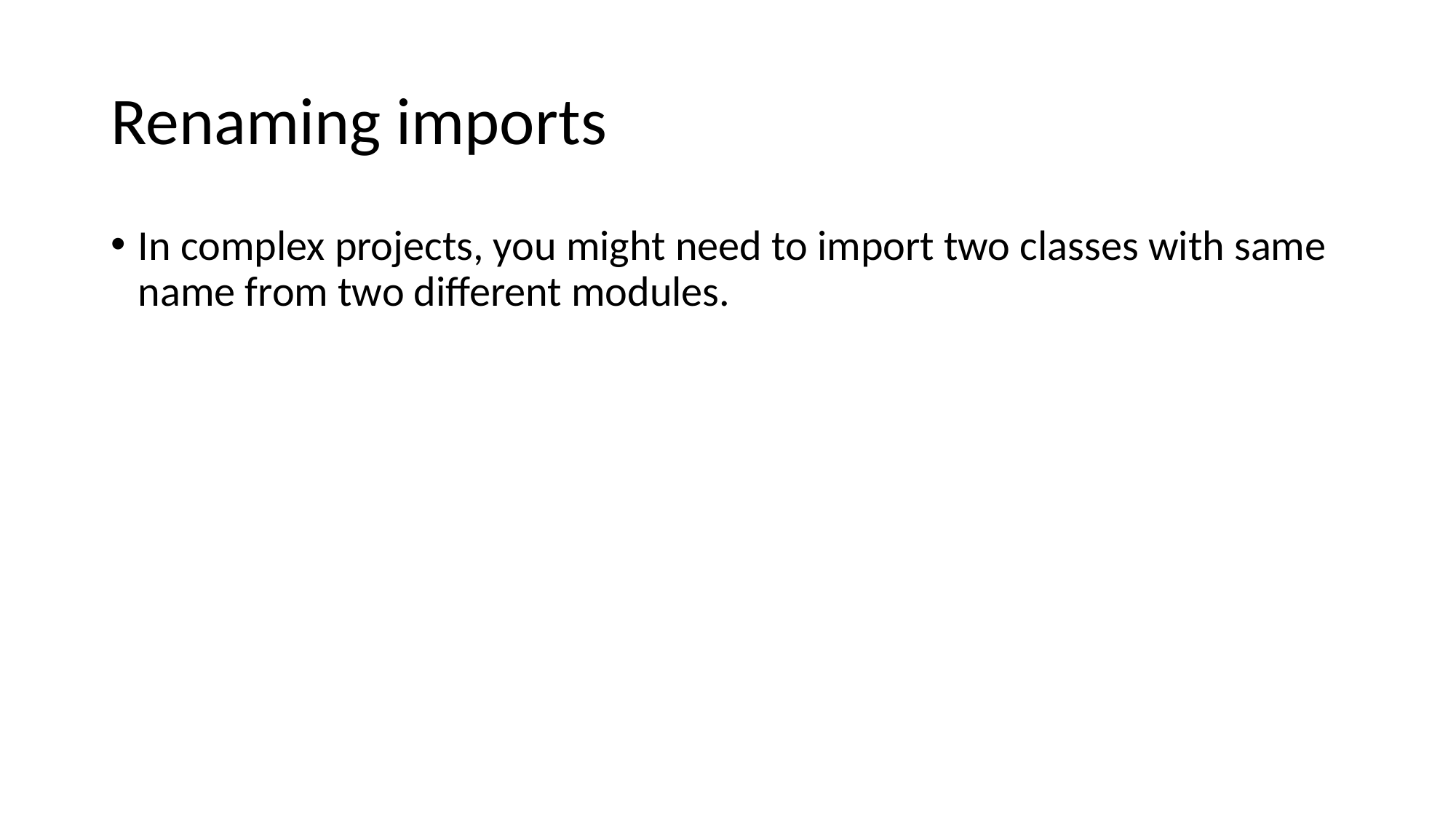

# Renaming imports
In complex projects, you might need to import two classes with same name from two different modules.